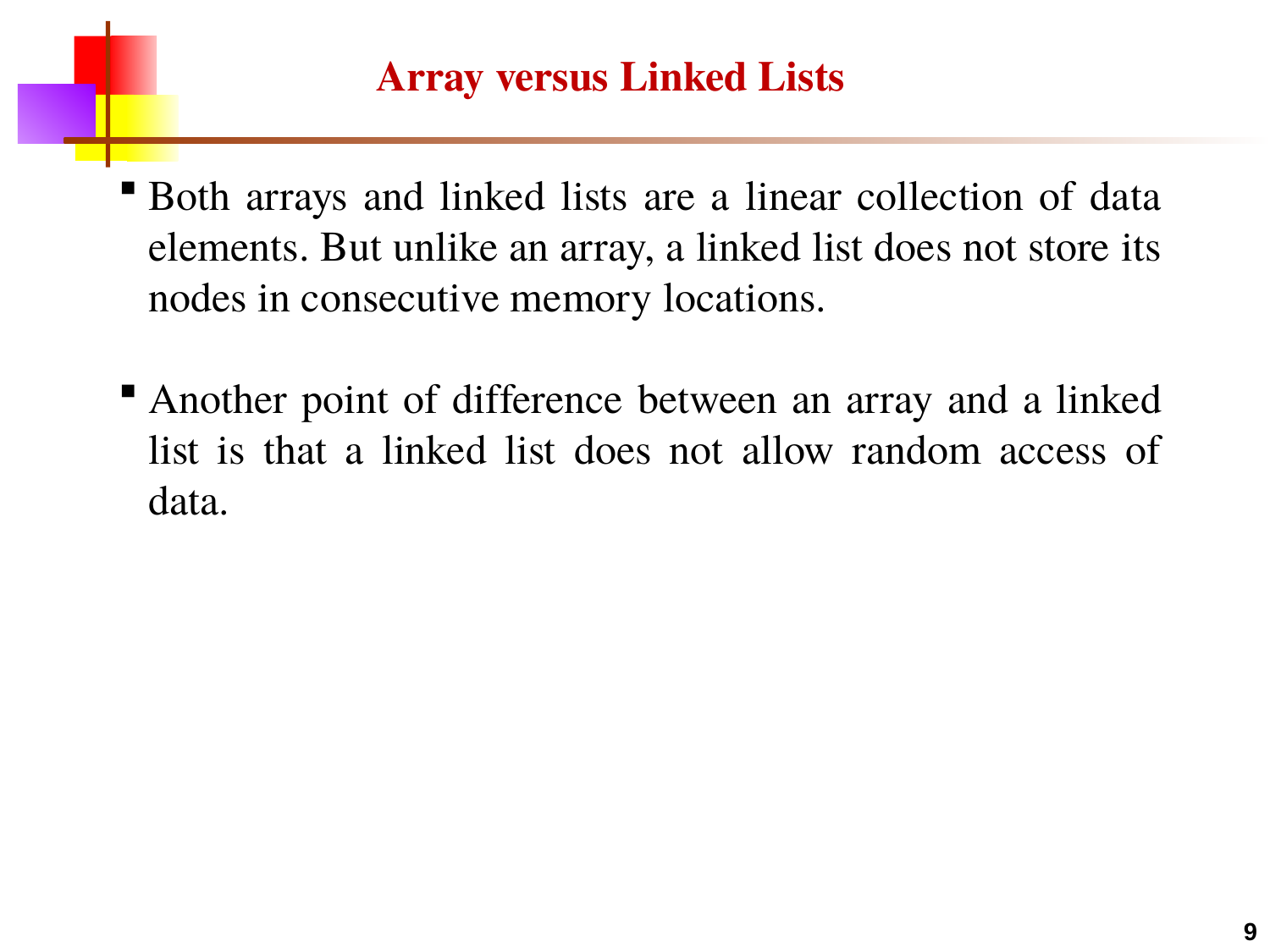

Array versus Linked Lists
Both arrays and linked lists are a linear collection of data elements. But unlike an array, a linked list does not store its nodes in consecutive memory locations.

Another point of difference between an array and a linked list is that a linked list does not allow random access of data.
9